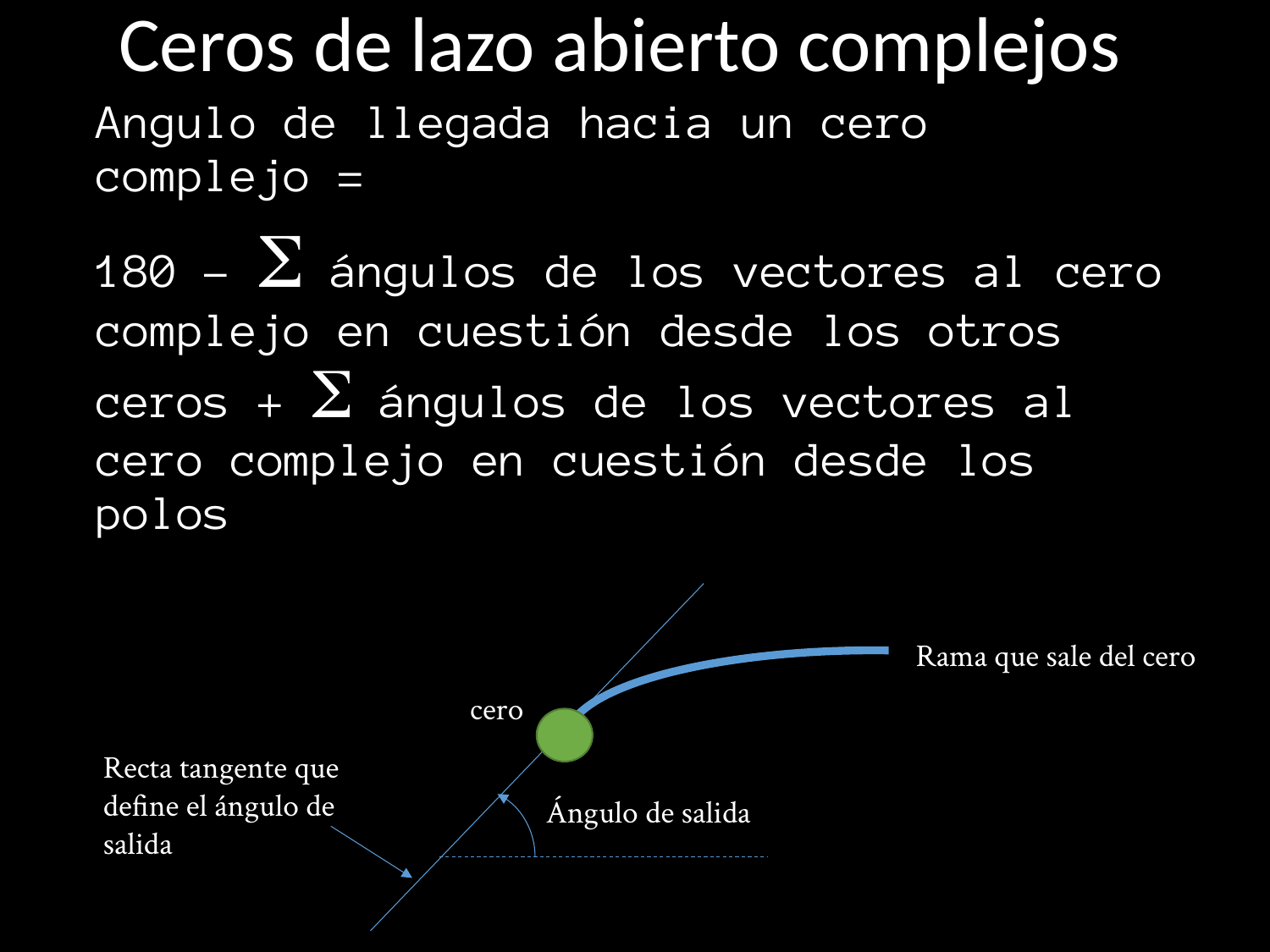

# Ceros de lazo abierto complejos
Angulo de llegada hacia un cero complejo =
180 − Σ ángulos de los vectores al cero complejo en cuestión desde los otros ceros + Σ ángulos de los vectores al cero complejo en cuestión desde los polos
Rama que sale del cero

cero

Recta tangente que define el ángulo de salida
Ángulo de salida